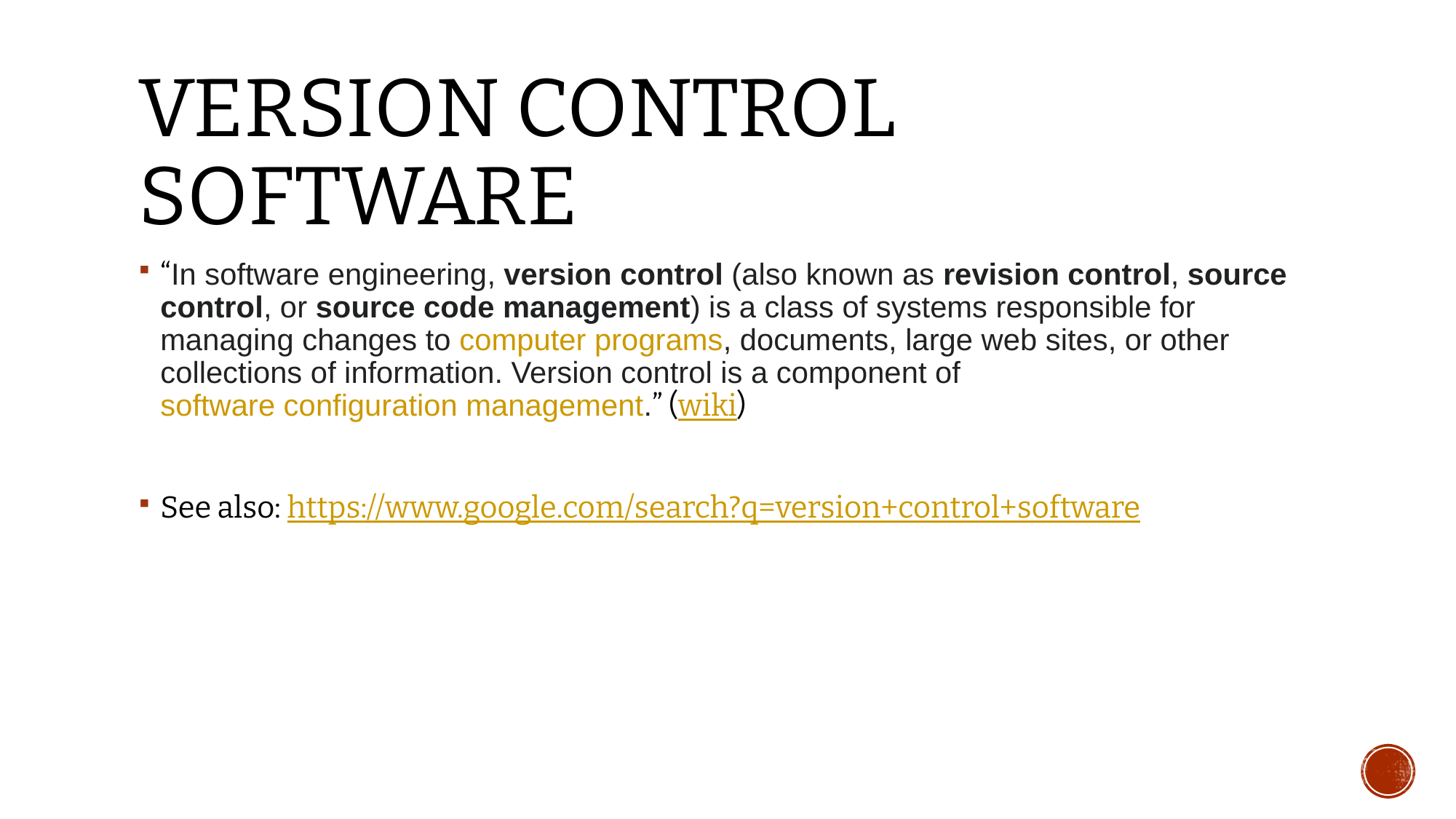

# Version Control Software
“In software engineering, version control (also known as revision control, source control, or source code management) is a class of systems responsible for managing changes to computer programs, documents, large web sites, or other collections of information. Version control is a component of software configuration management.” (wiki)

See also: https://www.google.com/search?q=version+control+software